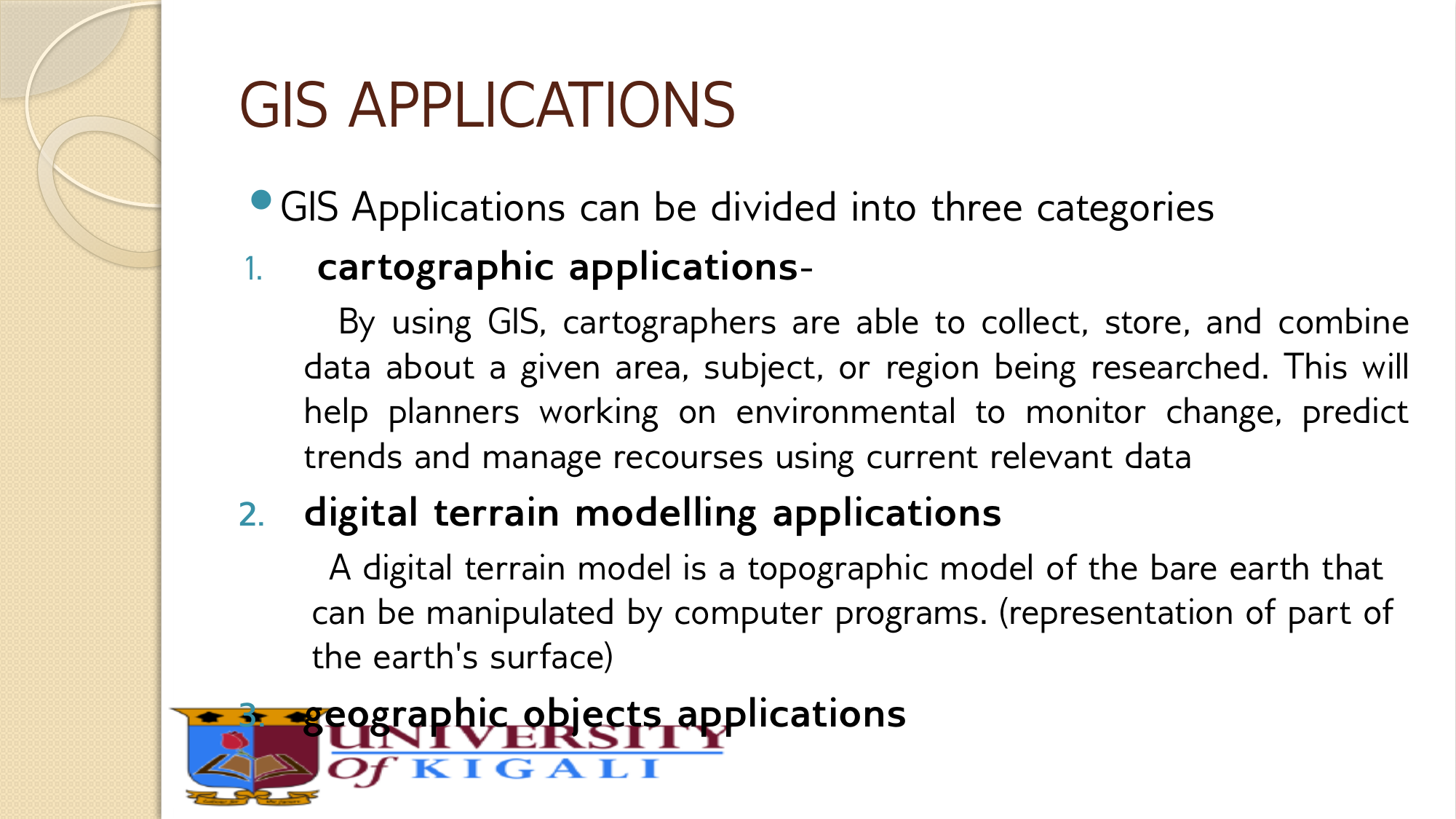

# GIS APPLICATIONS
GIS Applications can be divided into three categories
 cartographic applications-
      By using GIS, cartographers are able to collect, store, and combine data about a given area, subject, or region being researched. This will help planners working on environmental to monitor change, predict trends and manage recourses using current relevant data
digital terrain modelling applications
    A digital terrain model is a topographic model of the bare earth that can be manipulated by computer programs. (representation of part of the earth's surface)
geographic objects applications